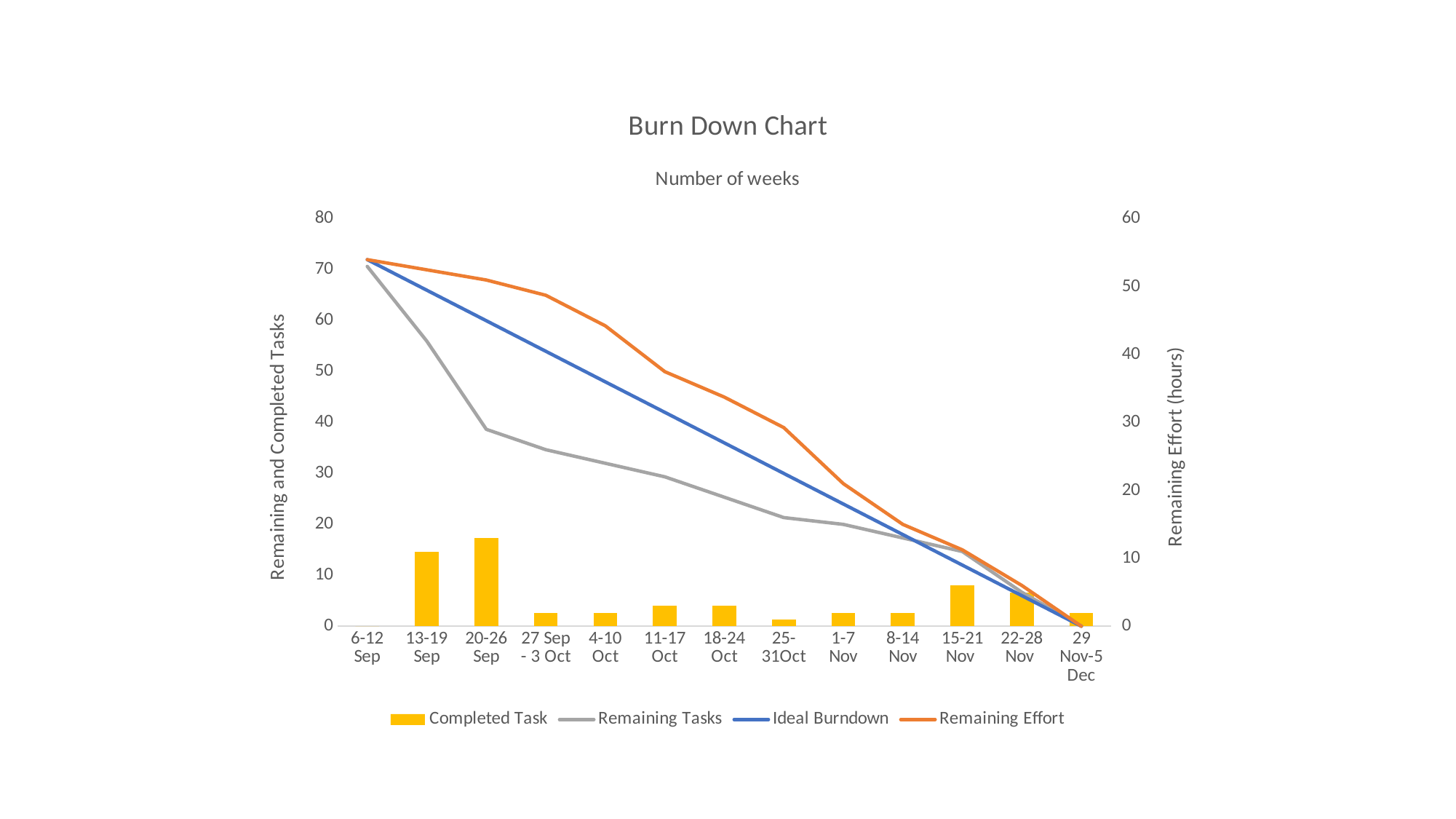

### Chart: Burn Down Chart

| Category | Completed Task | Ideal Burndown | Remaining Effort | Remaining Tasks |
|---|---|---|---|---|
| 6-12 Sep | 0.0 | 72.0 | 72.0 | 53.0 |
| 13-19 Sep | 11.0 | 66.0 | 70.0 | 42.0 |
| 20-26 Sep | 13.0 | 60.0 | 68.0 | 29.0 |
| 27 Sep - 3 Oct | 2.0 | 54.0 | 65.0 | 26.0 |
| 4-10 Oct | 2.0 | 48.0 | 59.0 | 24.0 |
| 11-17 Oct | 3.0 | 42.0 | 50.0 | 22.0 |
| 18-24 Oct | 3.0 | 36.0 | 45.0 | 19.0 |
| 25-31Oct | 1.0 | 30.0 | 39.0 | 16.0 |
| 1-7 Nov | 2.0 | 24.0 | 28.0 | 15.0 |
| 8-14 Nov | 2.0 | 18.0 | 20.0 | 13.0 |
| 15-21 Nov  | 6.0 | 12.0 | 15.0 | 11.0 |
| 22-28 Nov  | 5.0 | 6.0 | 8.0 | 5.0 |
| 29 Nov-5 Dec | 2.0 | 0.0 | 0.0 | 0.0 |